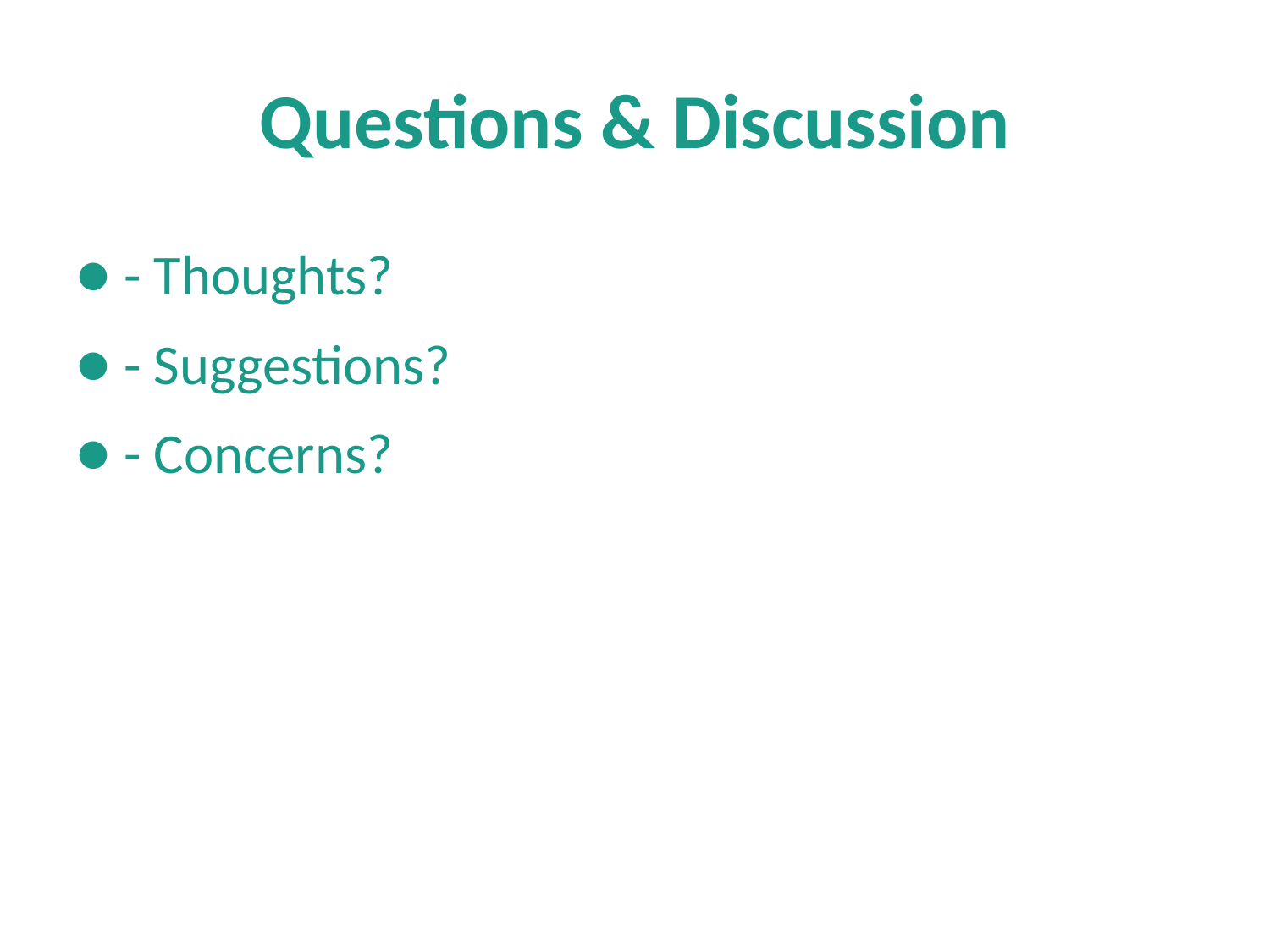

# Questions & Discussion
- Thoughts?
- Suggestions?
- Concerns?